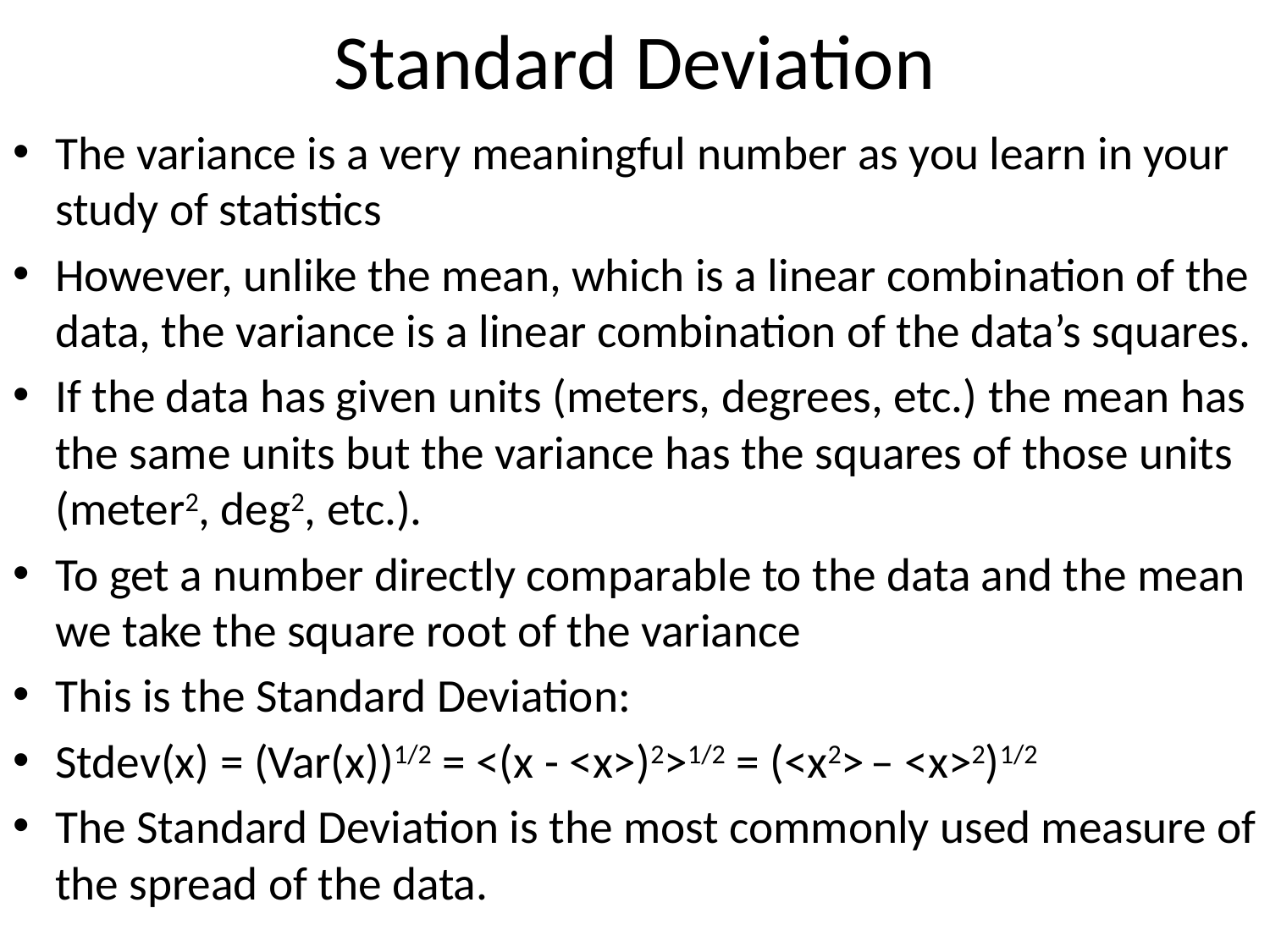

# Standard Deviation
The variance is a very meaningful number as you learn in your study of statistics
However, unlike the mean, which is a linear combination of the data, the variance is a linear combination of the data’s squares.
If the data has given units (meters, degrees, etc.) the mean has the same units but the variance has the squares of those units (meter2, deg2, etc.).
To get a number directly comparable to the data and the mean we take the square root of the variance
This is the Standard Deviation:
Stdev(x) = (Var(x))1/2 = <(x - <x>)2>1/2 = (<x2> – <x>2)1/2
The Standard Deviation is the most commonly used measure of the spread of the data.